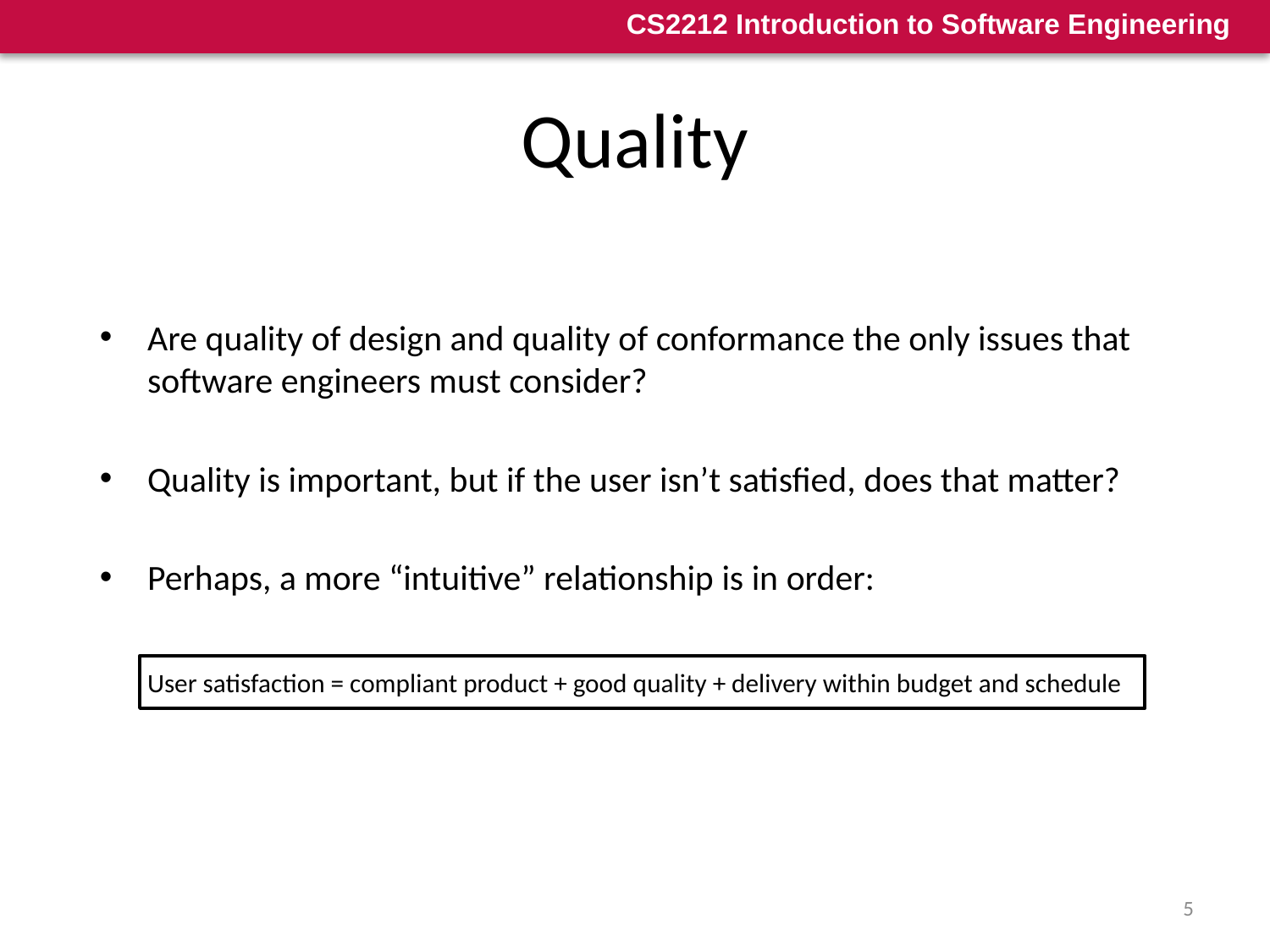

# Quality
Are quality of design and quality of conformance the only issues that software engineers must consider?

Quality is important, but if the user isn’t satisfied, does that matter?

Perhaps, a more “intuitive” relationship is in order:
User satisfaction = compliant product + good quality + delivery within budget and schedule

5